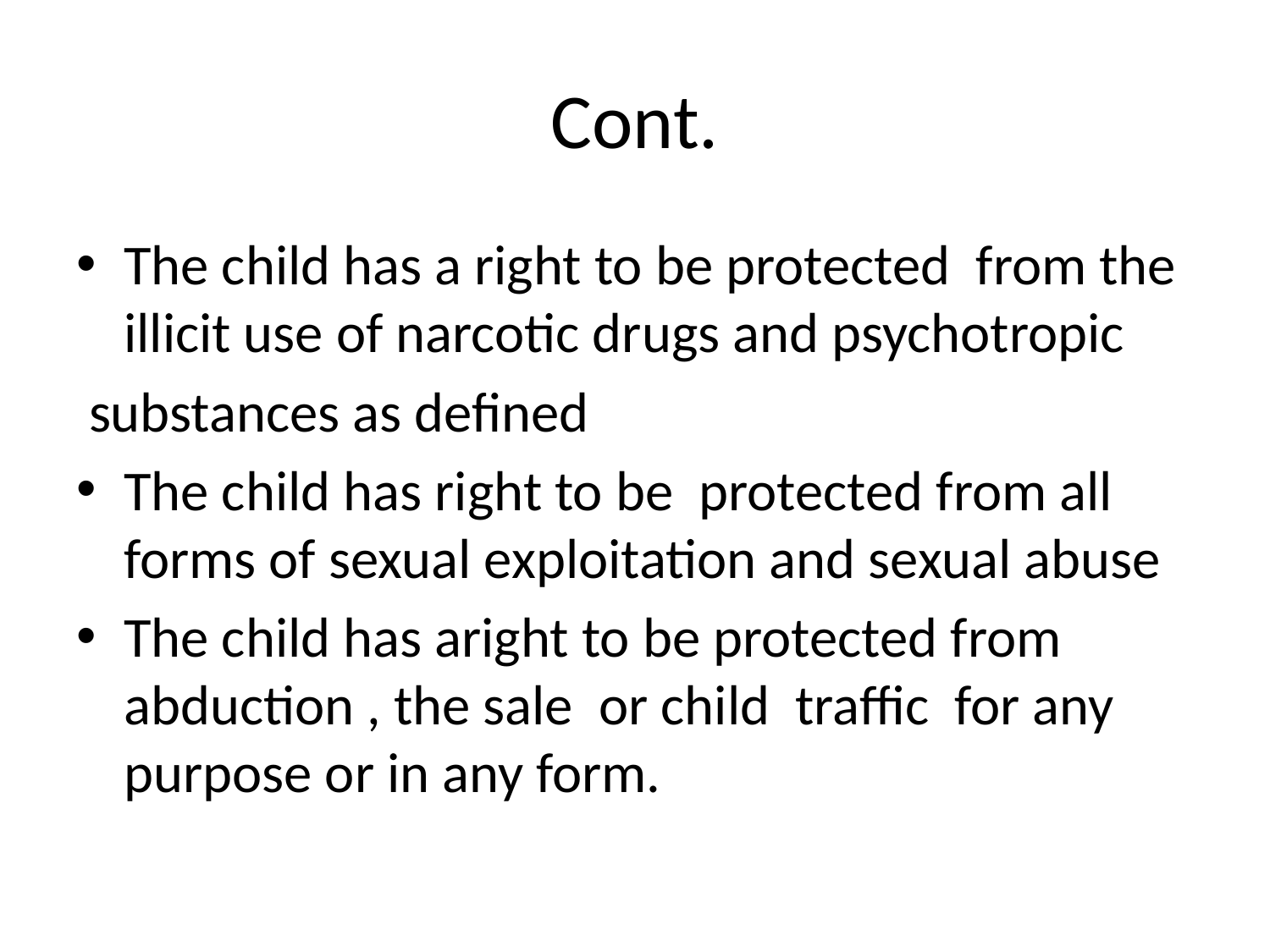

# Cont.
The child has a right to be protected  from the illicit use of narcotic drugs and psychotropic
 substances as defined
The child has right to be  protected from all forms of sexual exploitation and sexual abuse
The child has aright to be protected from abduction , the sale  or child  traffic  for any purpose or in any form.